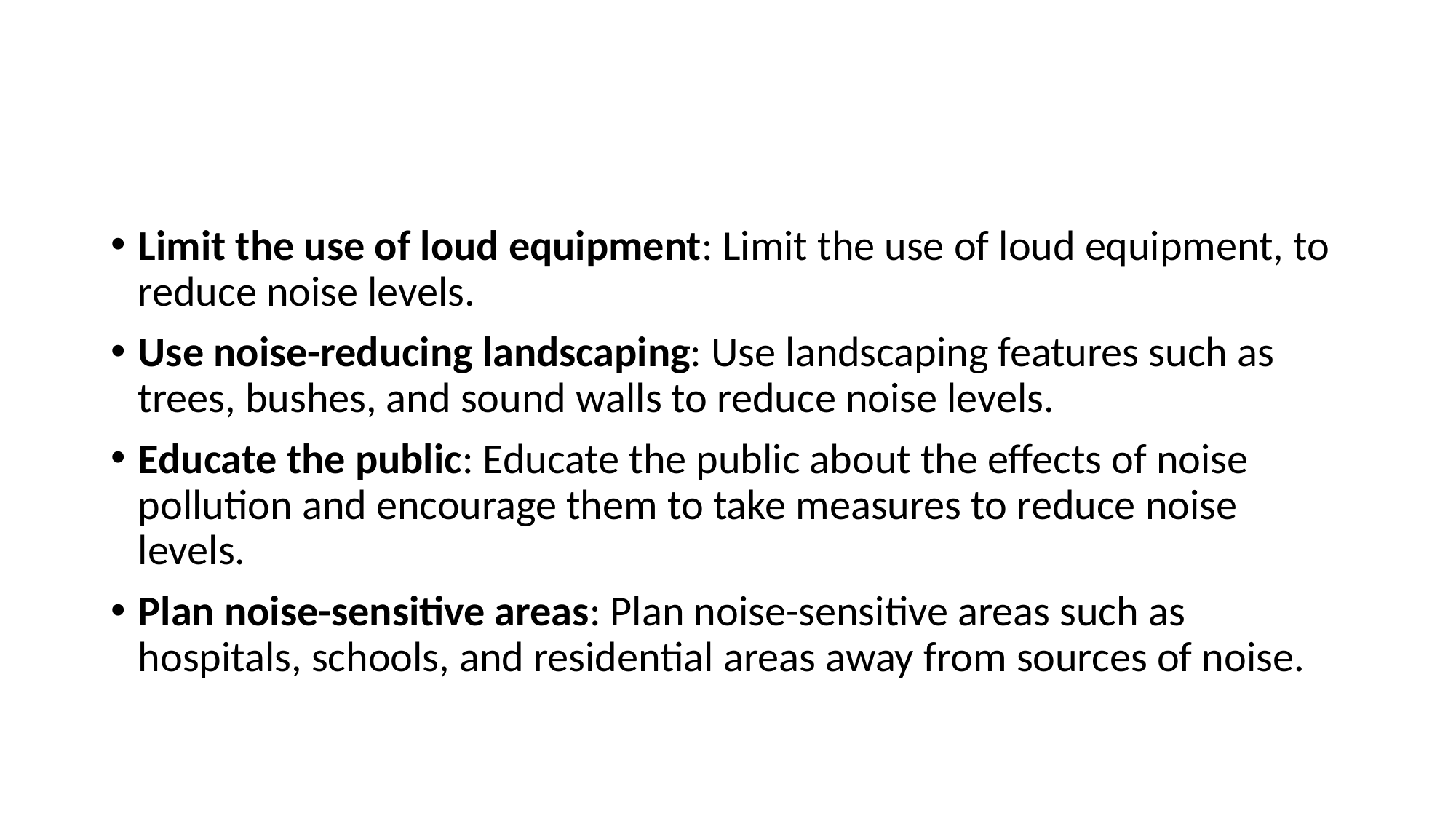

#
Limit the use of loud equipment: Limit the use of loud equipment, to reduce noise levels.
Use noise-reducing landscaping: Use landscaping features such as trees, bushes, and sound walls to reduce noise levels.
Educate the public: Educate the public about the effects of noise pollution and encourage them to take measures to reduce noise levels.
Plan noise-sensitive areas: Plan noise-sensitive areas such as hospitals, schools, and residential areas away from sources of noise.